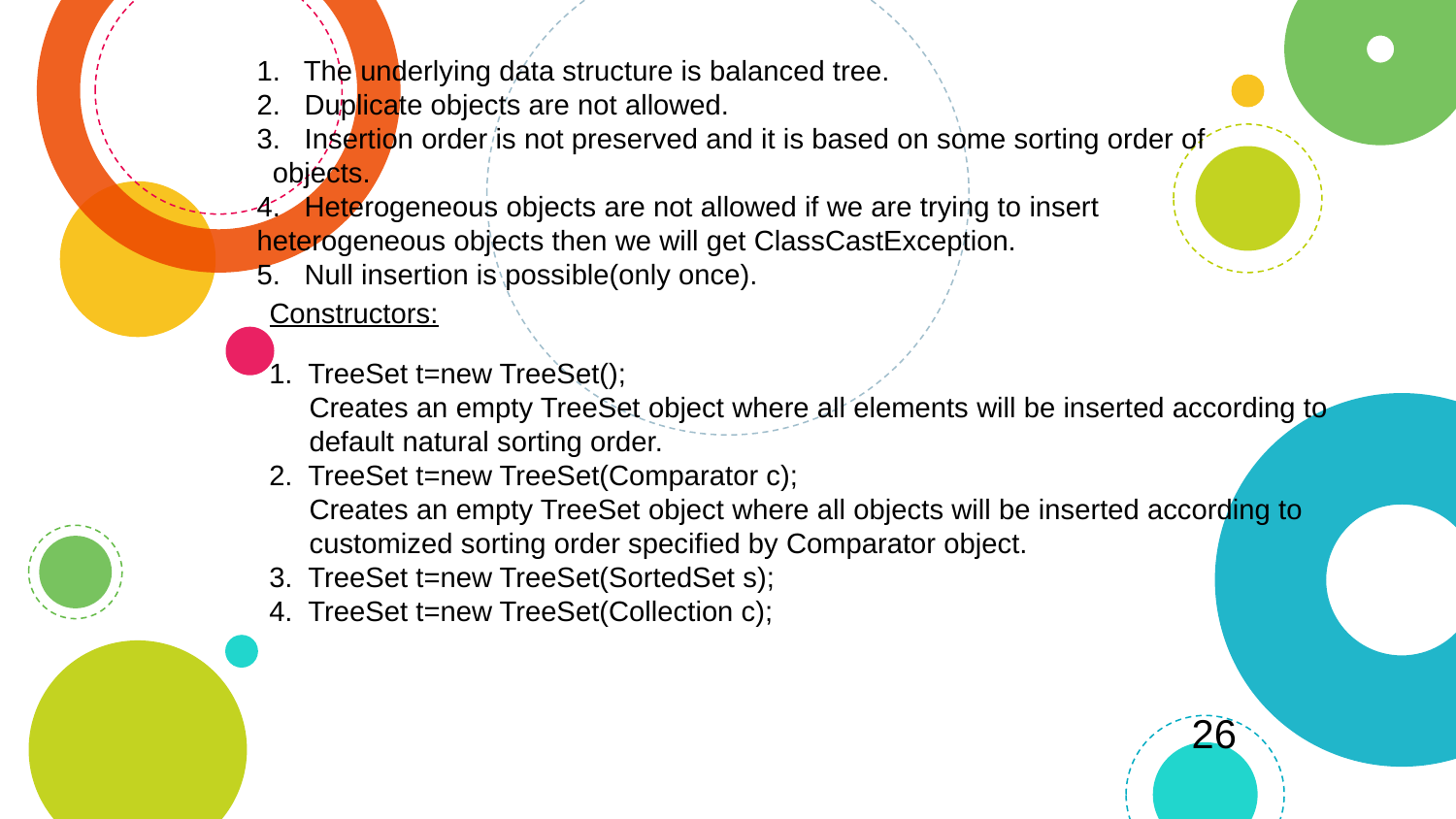

1.   The underlying data structure is balanced tree.
2.   Duplicate objects are not allowed.
3.   Insertion order is not preserved and it is based on some sorting order of        objects.
4.   Heterogeneous objects are not allowed if we are trying to insert  heterogeneous objects then we will get ClassCastException.
5.   Null insertion is possible(only once).
Constructors:
1.  TreeSet t=new TreeSet();
     Creates an empty TreeSet object where all elements will be inserted according to
     default natural sorting order.
2.  TreeSet t=new TreeSet(Comparator c);
     Creates an empty TreeSet object where all objects will be inserted according to
     customized sorting order specified by Comparator object.
3.  TreeSet t=new TreeSet(SortedSet s);
4.  TreeSet t=new TreeSet(Collection c);
26